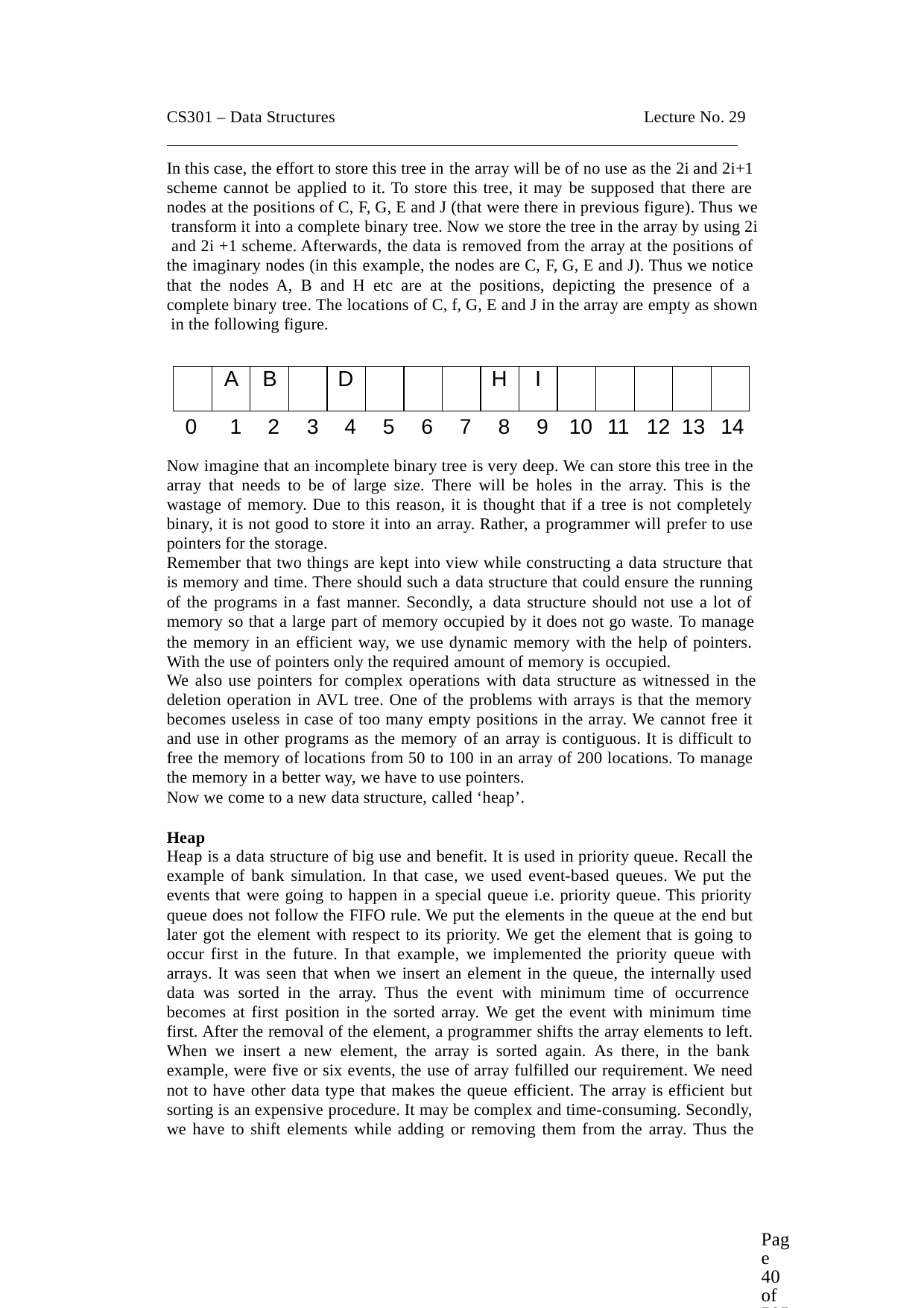

CS301 – Data Structures	Lecture No. 29

In this case, the effort to store this tree in the array will be of no use as the 2i and 2i+1  scheme cannot be applied to it. To store this tree, it may be supposed that there are  nodes at the positions of C, F, G, E and J (that were there in previous figure). Thus we  transform it into a complete binary tree. Now we store the tree in the array by using 2i  and 2i +1 scheme. Afterwards, the data is removed from the array at the positions of  the imaginary nodes (in this example, the nodes are C, F, G, E and J). Thus we notice  that the nodes A, B and H etc are at the positions, depicting the presence of a  complete binary tree. The locations of C, f, G, E and J in the array are empty as shown  in the following figure.

|  | A | B |  | D |  |  |  | H | I |  |  |  |  |  |
| --- | --- | --- | --- | --- | --- | --- | --- | --- | --- | --- | --- | --- | --- | --- |
0	1	2	3	4	5	6	7	8	9	10  11	12  13  14
Now imagine that an incomplete binary tree is very deep. We can store this tree in the  array that needs to be of large size. There will be holes in the array. This is the  wastage of memory. Due to this reason, it is thought that if a tree is not completely  binary, it is not good to store it into an array. Rather, a programmer will prefer to use  pointers for the storage.
Remember that two things are kept into view while constructing a data structure that  is memory and time. There should such a data structure that could ensure the running  of the programs in a fast manner. Secondly, a data structure should not use a lot of  memory so that a large part of memory occupied by it does not go waste. To manage
the memory in an efficient way, we use dynamic memory with the help of pointers.  With the use of pointers only the required amount of memory is occupied.
We also use pointers for complex operations with data structure as witnessed in the
deletion operation in AVL tree. One of the problems with arrays is that the memory  becomes useless in case of too many empty positions in the array. We cannot free it  and use in other programs as the memory of an array is contiguous. It is difficult to  free the memory of locations from 50 to 100 in an array of 200 locations. To manage  the memory in a better way, we have to use pointers.
Now we come to a new data structure, called ‘heap’.

Heap
Heap is a data structure of big use and benefit. It is used in priority queue. Recall the  example of bank simulation. In that case, we used event-based queues. We put the  events that were going to happen in a special queue i.e. priority queue. This priority  queue does not follow the FIFO rule. We put the elements in the queue at the end but  later got the element with respect to its priority. We get the element that is going to  occur first in the future. In that example, we implemented the priority queue with  arrays. It was seen that when we insert an element in the queue, the internally used  data was sorted in the array. Thus the event with minimum time of occurrence  becomes at first position in the sorted array. We get the event with minimum time  first. After the removal of the element, a programmer shifts the array elements to left.  When we insert a new element, the array is sorted again. As there, in the bank  example, were five or six events, the use of array fulfilled our requirement. We need  not to have other data type that makes the queue efficient. The array is efficient but  sorting is an expensive procedure. It may be complex and time-consuming. Secondly,  we have to shift elements while adding or removing them from the array. Thus the
Page 40 of 505